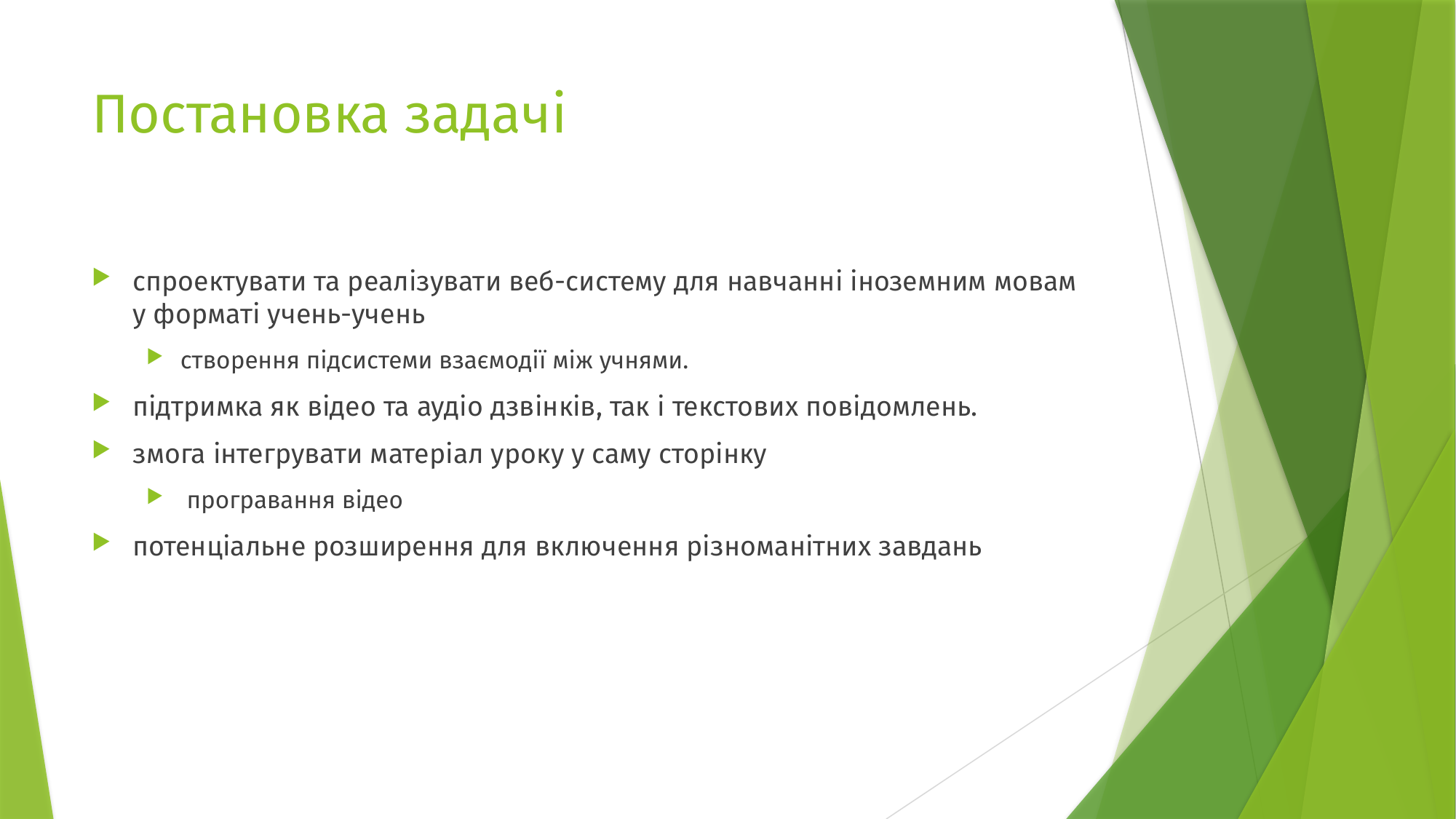

# Постановка задачі
спроектувати та реалізувати веб-систему для навчанні іноземним мовам у форматі учень-учень
створення підсистеми взаємодії між учнями.
підтримка як відео та аудіо дзвінків, так і текстових повідомлень.
змога інтегрувати матеріал уроку у саму сторінку
 програвання відео
потенціальне розширення для включення різноманітних завдань